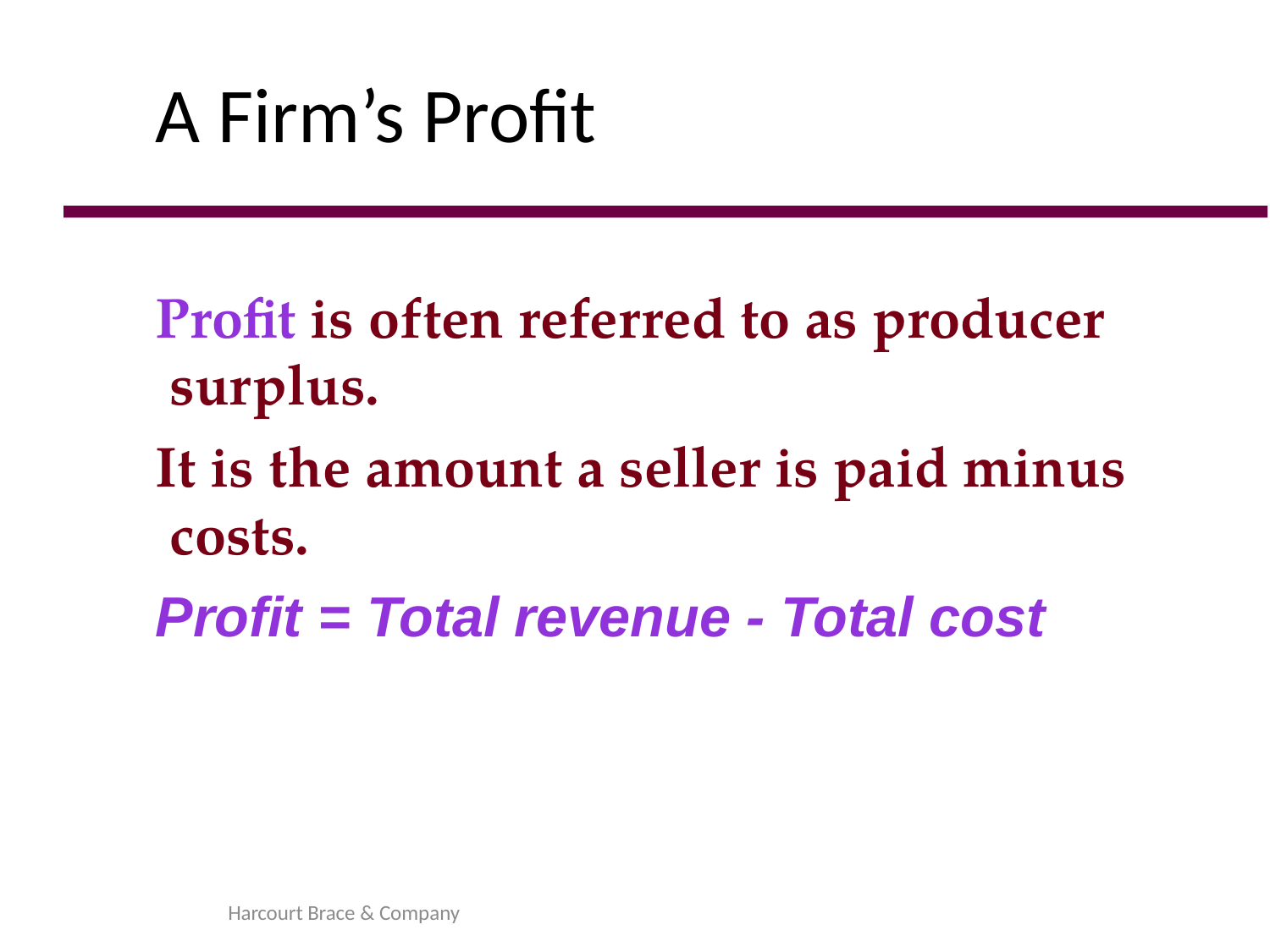

# A Firm’s Profit

Profit is often referred to as producer  surplus.
It is the amount a seller is paid minus  costs.
Profit = Total revenue - Total cost
Harcourt Brace & Company